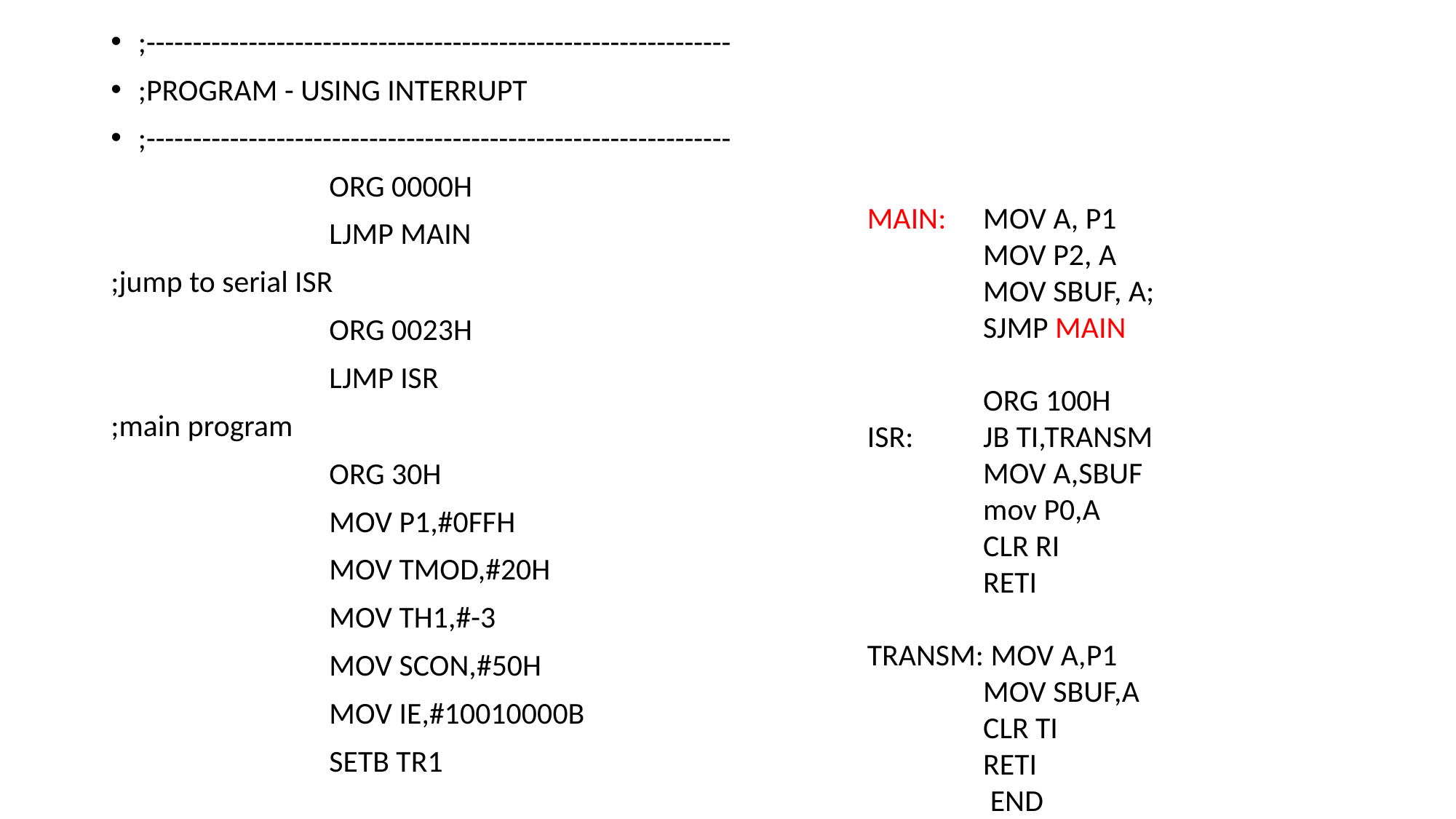

;---------------------------------------------------------------
;PROGRAM - USING INTERRUPT
;---------------------------------------------------------------
		ORG 0000H
		LJMP MAIN
;jump to serial ISR
		ORG 0023H
		LJMP ISR
;main program
		ORG 30H
		MOV P1,#0FFH
		MOV TMOD,#20H
		MOV TH1,#-3
		MOV SCON,#50H
		MOV IE,#10010000B
		SETB TR1

MAIN:	 MOV A, P1
	 MOV P2, A
	 MOV SBUF, A;
	 SJMP MAIN

	 ORG 100H
ISR:	 JB TI,TRANSM
	 MOV A,SBUF
	 mov P0,A
	 CLR RI
	 RETI

TRANSM: MOV A,P1
	 MOV SBUF,A
	 CLR TI
	 RETI
	  END